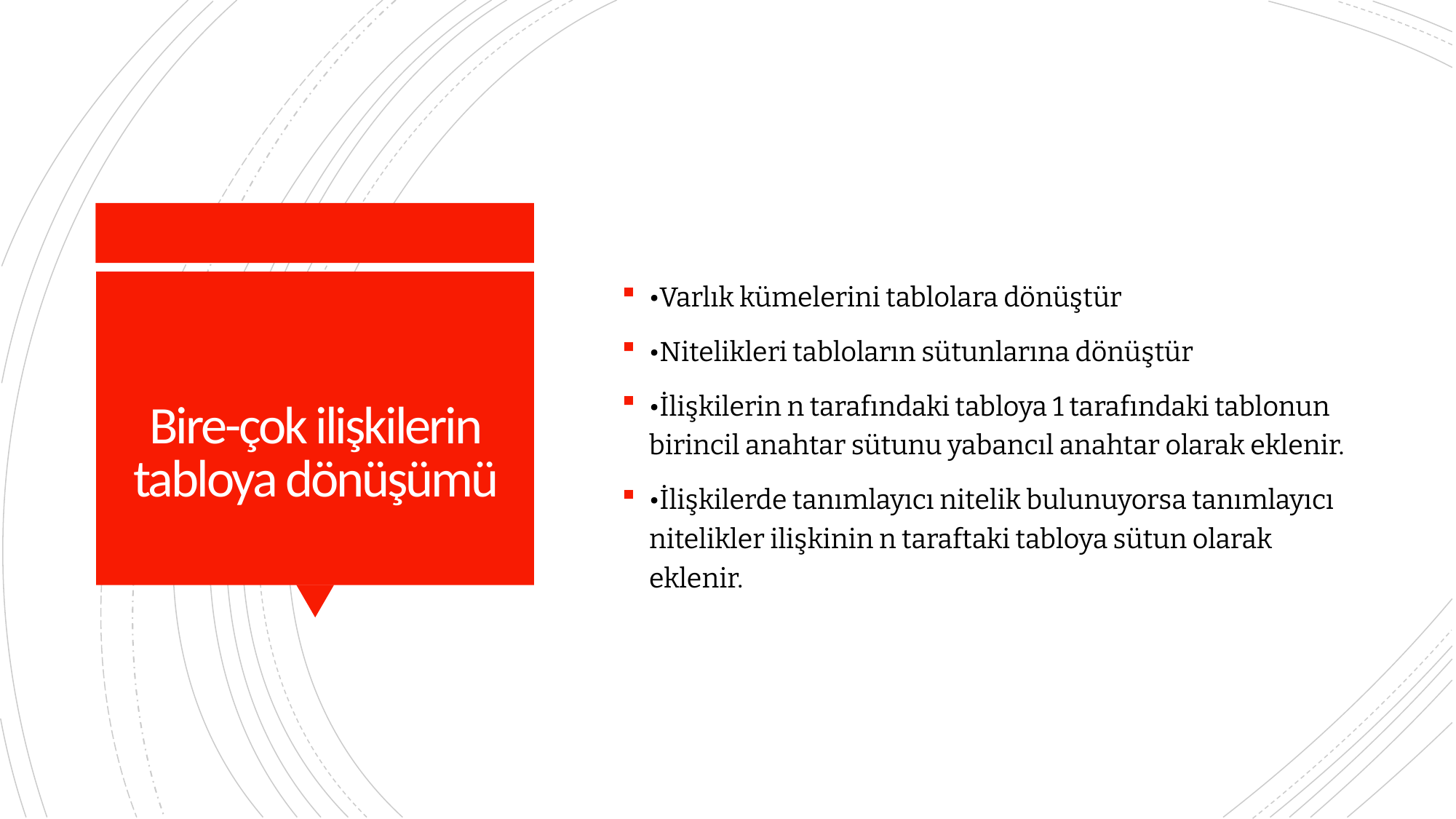

•Varlık kümelerini tablolara dönüştür
•Nitelikleri tabloların sütunlarına dönüştür
•İlişkilerin n tarafındaki tabloya 1 tarafındaki tablonun birincil anahtar sütunu yabancıl anahtar olarak eklenir.
•İlişkilerde tanımlayıcı nitelik bulunuyorsa tanımlayıcı nitelikler ilişkinin n taraftaki tabloya sütun olarak eklenir.

# Bire-çok ilişkilerin tabloya dönüşümü